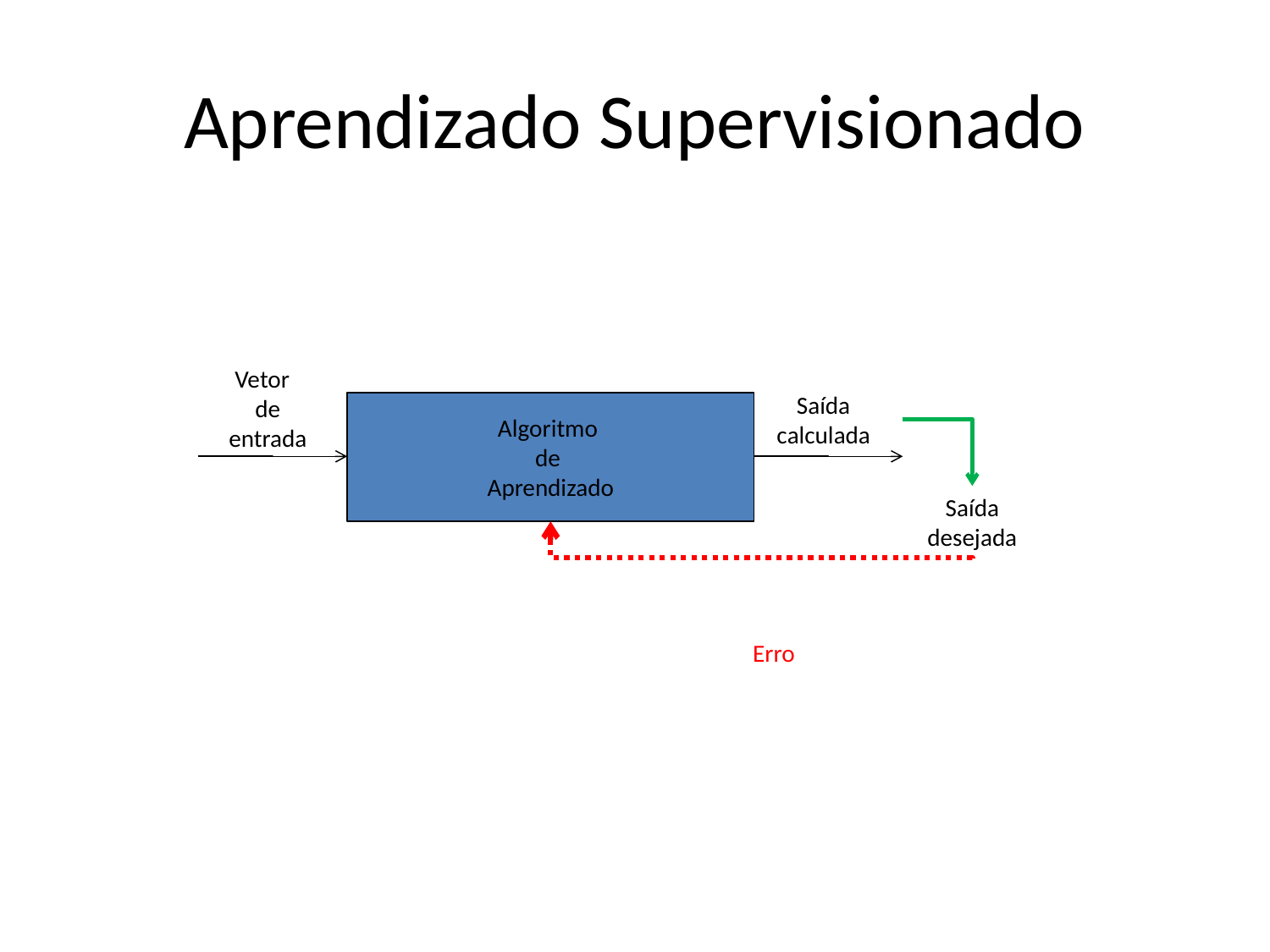

# Aprendizado Supervisionado
Vetor
de
entrada
Saída
calculada
Algoritmo
de
Aprendizado
Saída
desejada
Erro